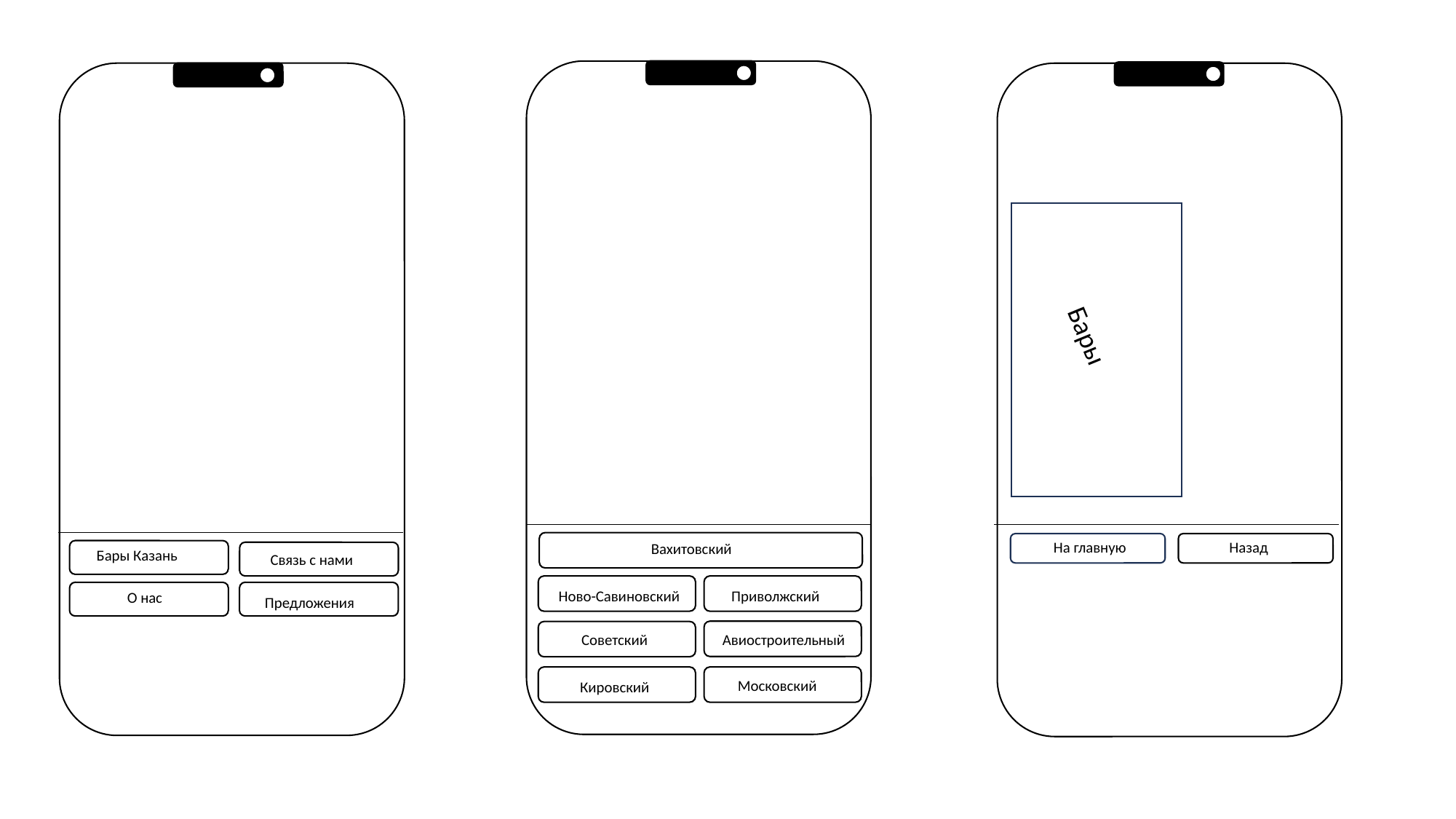

Ново-Савиновский
Приволжский

Авиостроительный
Советский

Московский
Кировский

Бары
На главную
Назад
Вахитовский

Бары Казань

Связь с нами

О нас

Предложения